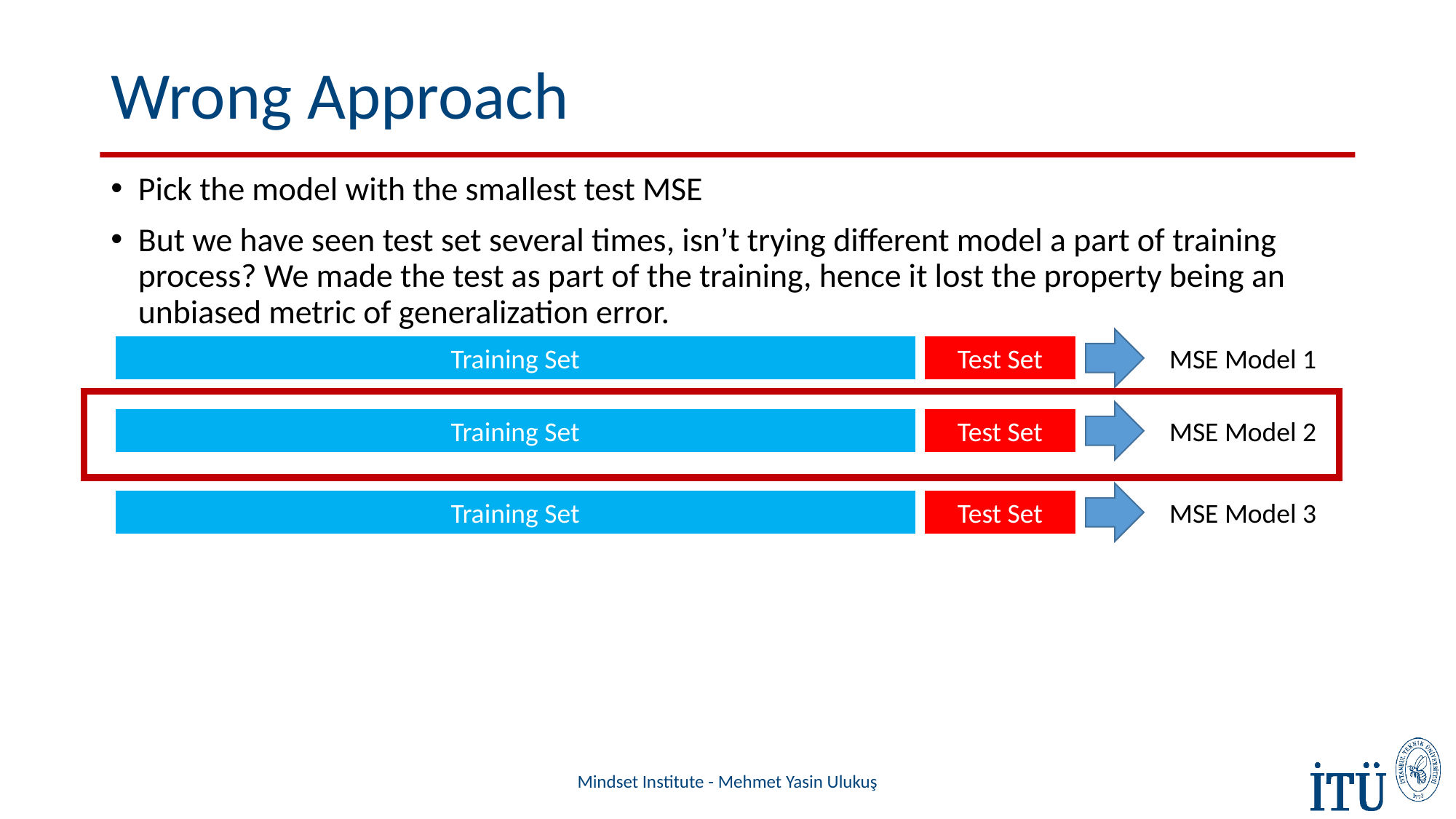

# Wrong Approach
Pick the model with the smallest test MSE
But we have seen test set several times, isn’t trying different model a part of training process? We made the test as part of the training, hence it lost the property being an unbiased metric of generalization error.

MSE Model 1
Training Set
Test Set

MSE Model 2
Training Set
Test Set

MSE Model 3
Training Set
Test Set
Mindset Institute - Mehmet Yasin Ulukuş